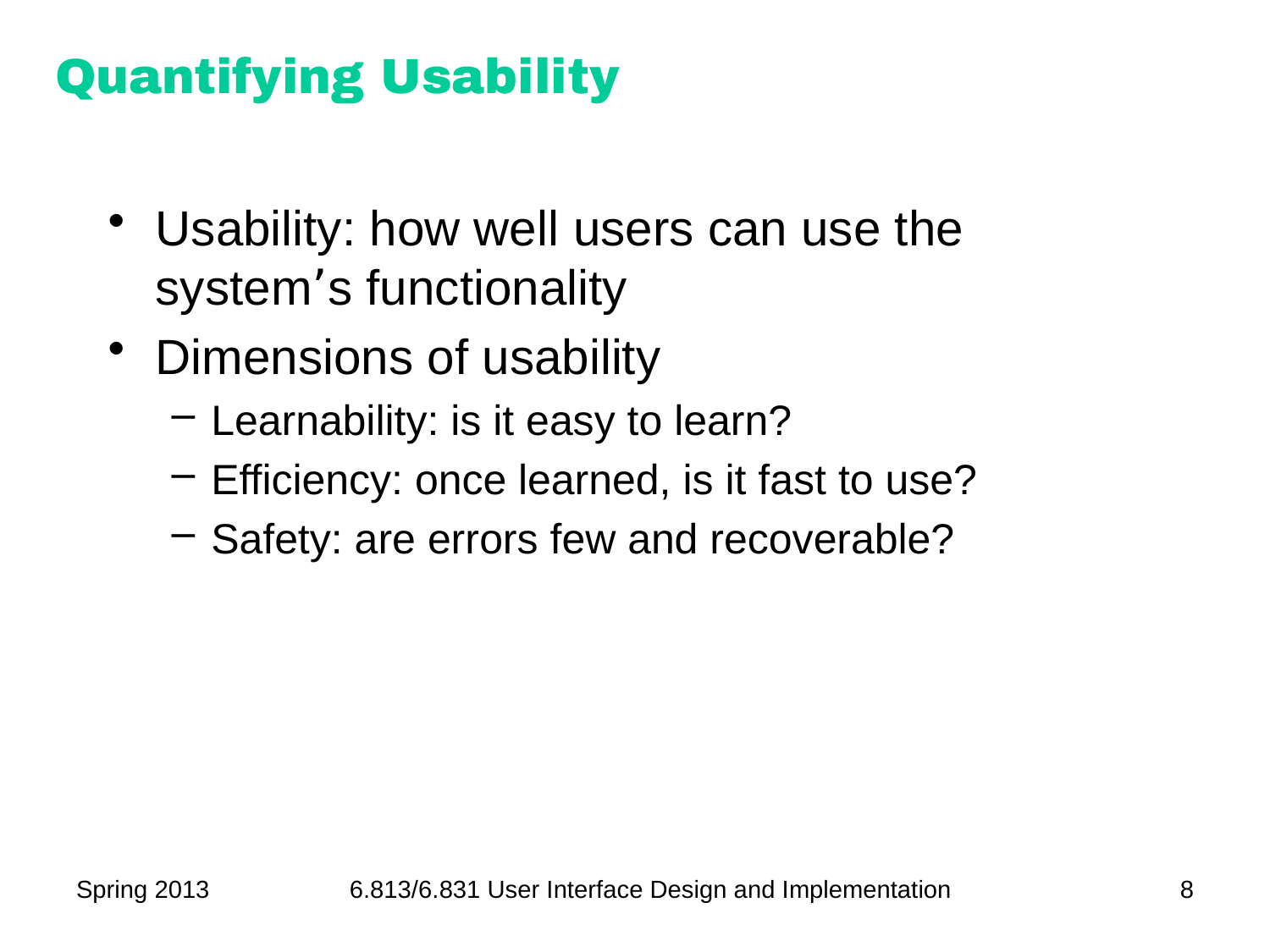

# Quantifying Usability
Usability: how well users can use the system’s functionality
Dimensions of usability
Learnability: is it easy to learn?
Efficiency: once learned, is it fast to use?
Safety: are errors few and recoverable?
Spring 2013
6.813/6.831 User Interface Design and Implementation
8